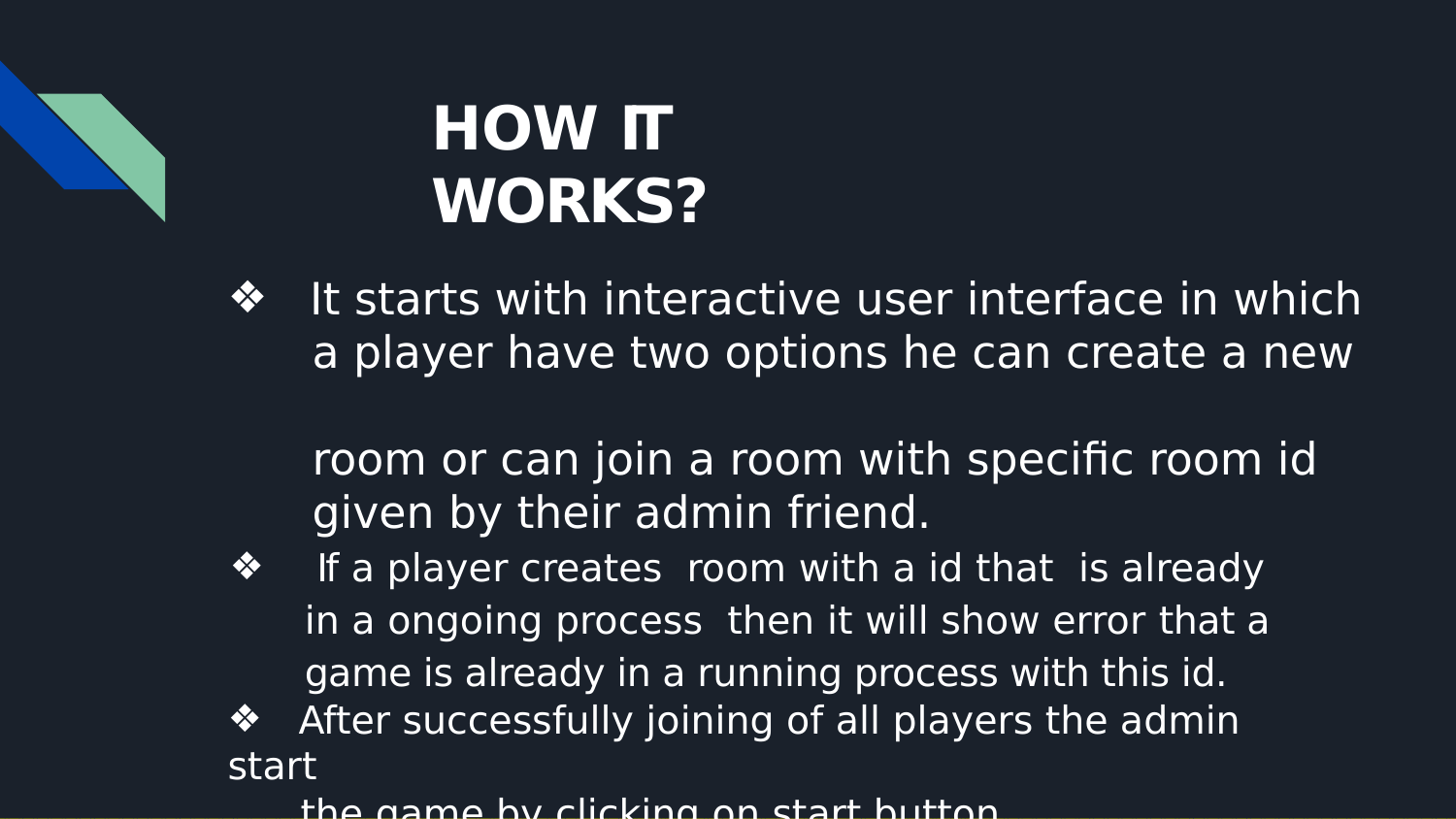

# HOW IT WORKS?
   It starts with interactive user interface in which
      a player have two options he can create a new
      room or can join a room with specific room id
      given by their admin friend.
 If a player creates  room with a id that  is already  in a ongoing process  then it will show error that a game is already in a running process with this id.
   After successfully joining of all players the admin start
      the game by clicking on start button.